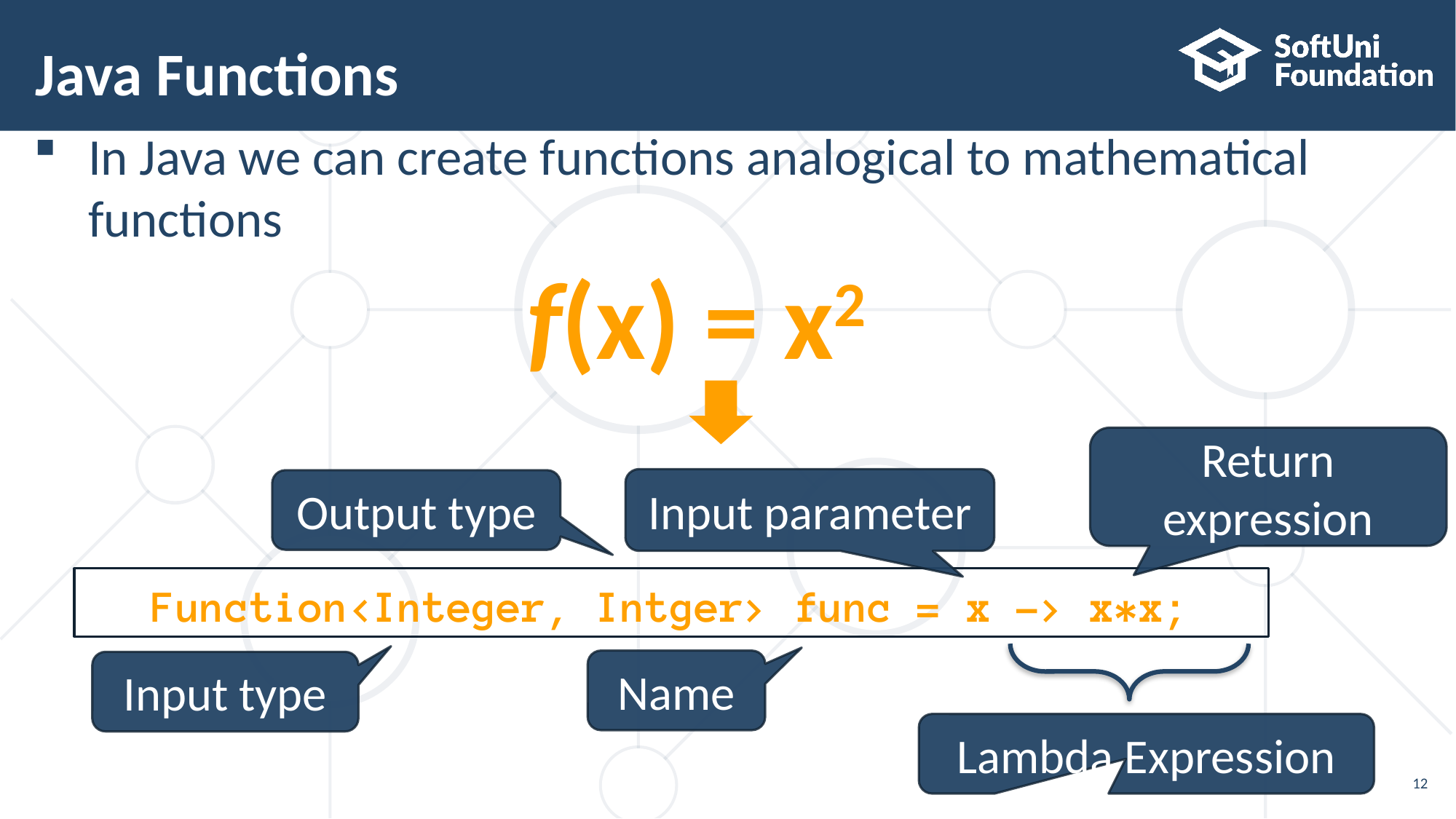

# Java Functions
In Java we can create functions analogical to mathematical
functions

f(x) = x2

Return expression
Input parameter
Output type

Function<Integer, Intger> func = x -> x*x;
Name
Input type
Lambda Expression
12